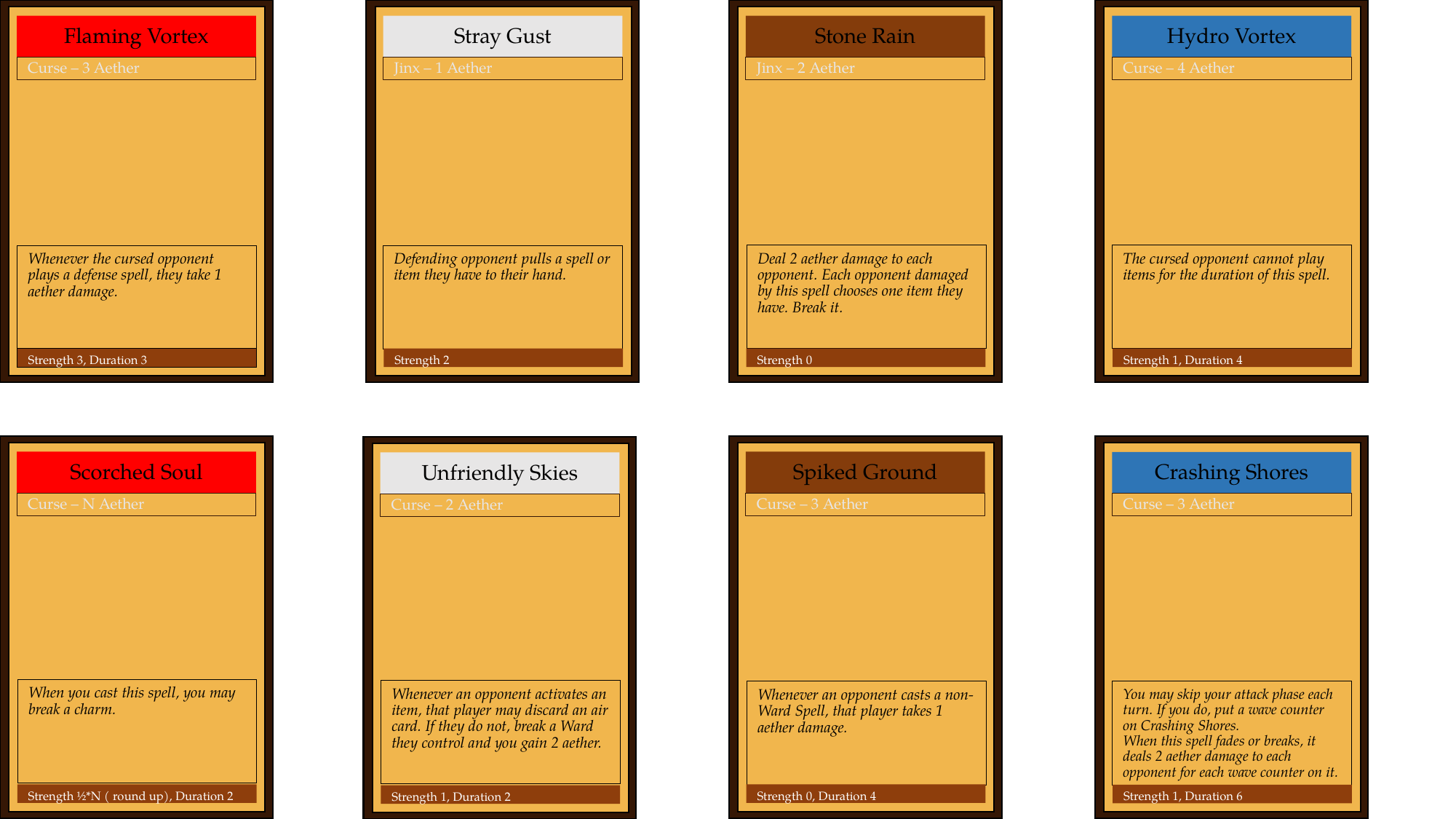

Flaming Vortex
Stray Gust
Stone Rain
Hydro Vortex
Curse – 3 Aether
Jinx – 1 Aether
Jinx – 2 Aether
Curse – 4 Aether

Deal 2 aether damage to each opponent. Each opponent damaged by this spell chooses one item they have. Break it.
The cursed opponent cannot play items for the duration of this spell.
Whenever the cursed opponent plays a defense spell, they take 1 aether damage.
Defending opponent pulls a spell or item they have to their hand.
Strength 3, Duration 3
Strength 2
Strength 0
Strength 1, Duration 4
Scorched Soul
Spiked Ground
Crashing Shores
Unfriendly Skies
Curse – N Aether
Curse – 3 Aether
Curse – 3 Aether
Curse – 2 Aether

When you cast this spell, you may break a charm.
Whenever an opponent activates an item, that player may discard an air card. If they do not, break a Ward they control and you gain 2 aether.
Whenever an opponent casts a non-Ward Spell, that player takes 1 aether damage.
You may skip your attack phase each turn. If you do, put a wave counter on Crashing Shores.
When this spell fades or breaks, it deals 2 aether damage to each opponent for each wave counter on it.
Strength ½*N ( round up), Duration 2
Strength 0, Duration 4
Strength 1, Duration 6
Strength 1, Duration 2